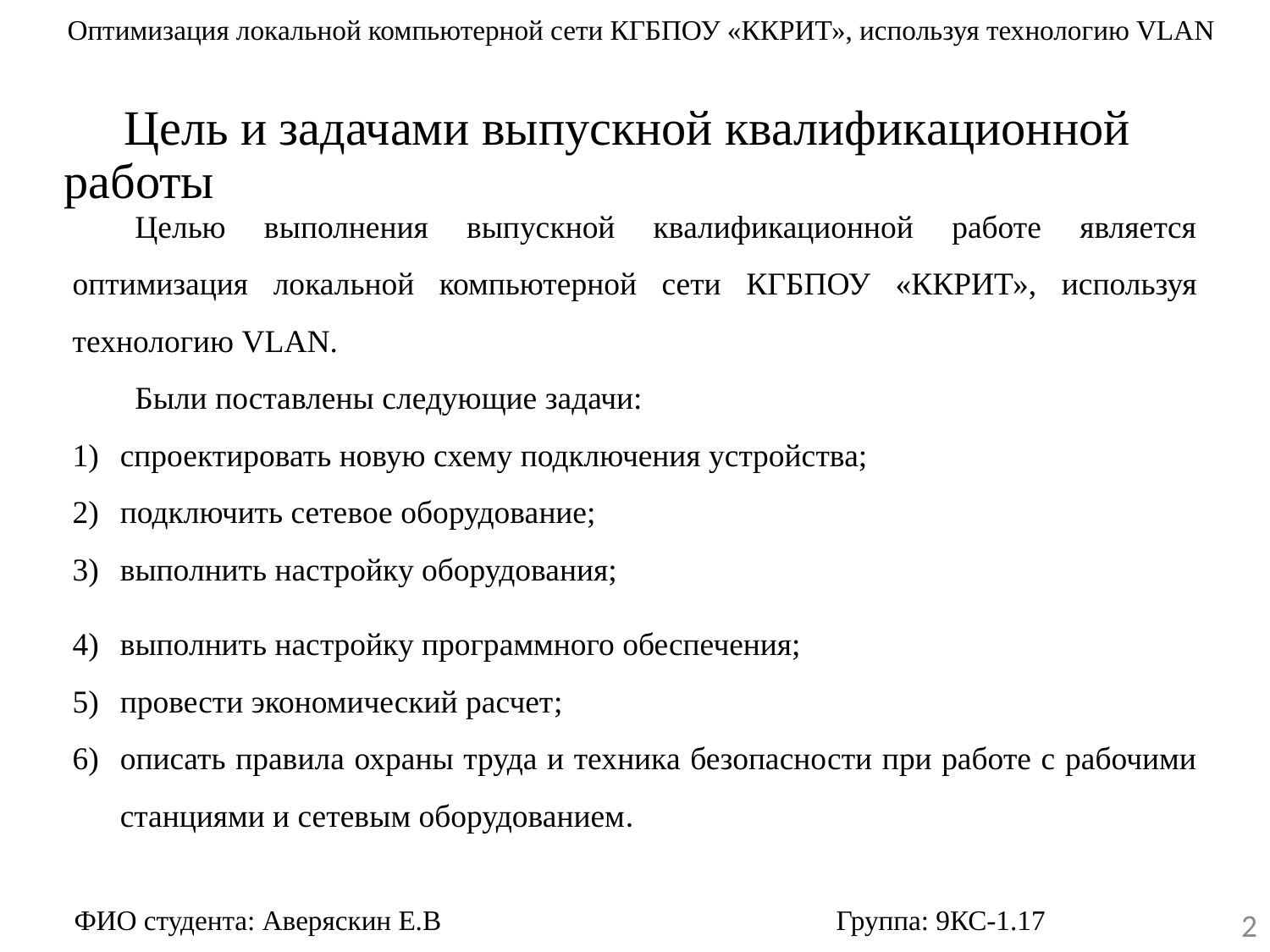

Оптимизация локальной компьютерной сети КГБПОУ «ККРИТ», используя технологию VLAN
# Цель и задачами выпускной квалификационной работы

Целью выполнения выпускной квалификационной работе является оптимизация локальной компьютерной сети КГБПОУ «ККРИТ», используя технологию VLAN.
Были поставлены следующие задачи:
спроектировать новую схему подключения устройства;
подключить сетевое оборудование;
выполнить настройку оборудования;
выполнить настройку программного обеспечения;
провести экономический расчет;
описать правила охраны труда и техника безопасности при работе с рабочими станциями и сетевым оборудованием.

ФИО студента: Аверяскин Е.В				Группа: 9КС-1.17
2